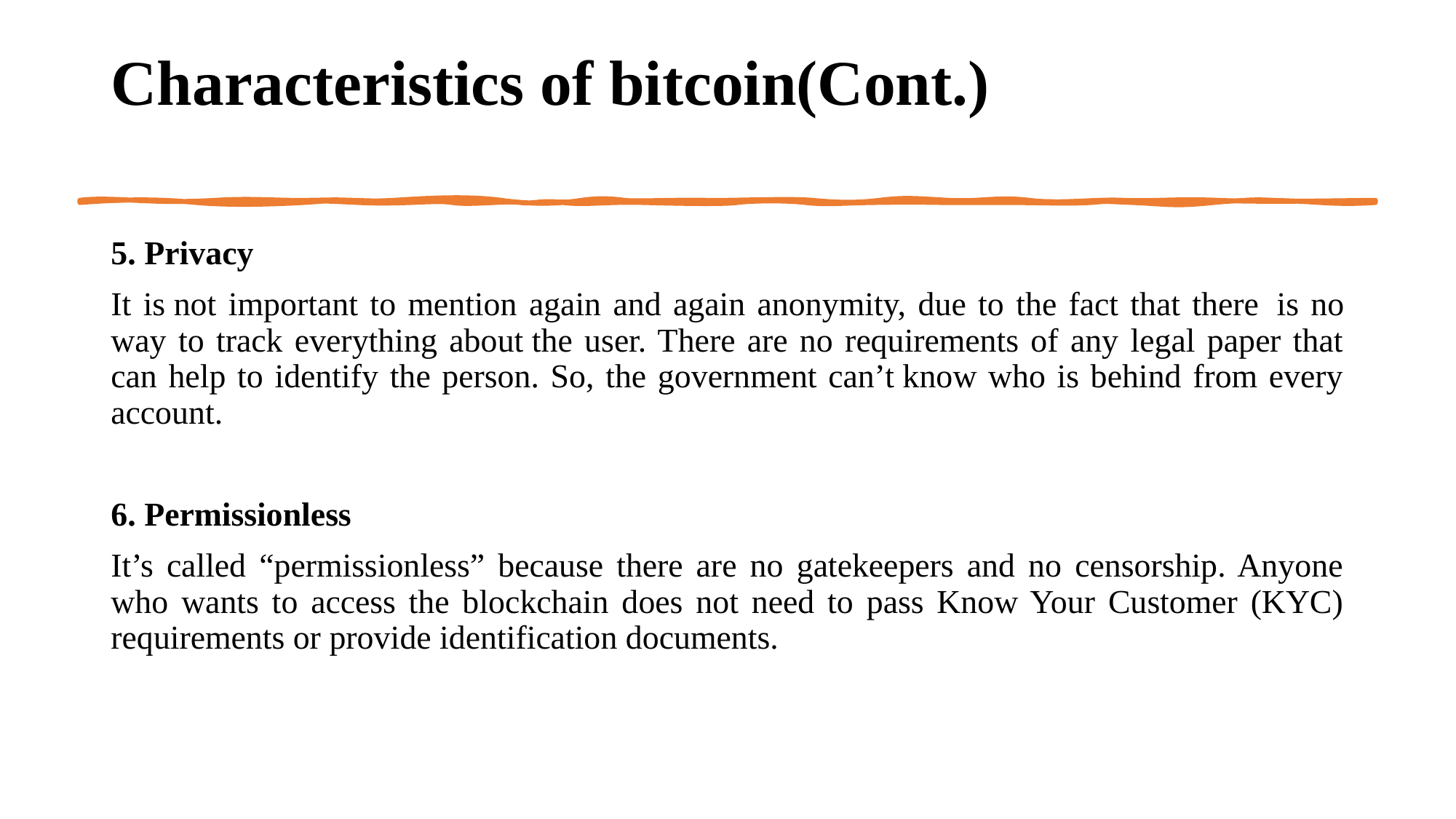

# Characteristics of bitcoin(Cont.)

5. Privacy
It is not important to mention again and again anonymity, due to the fact that there  is no way to track everything about the user. There are no requirements of any legal paper that can help to identify the person. So, the government can’t know who is behind from every account.

6. Permissionless
It’s called “permissionless” because there are no gatekeepers and no censorship. Anyone who wants to access the blockchain does not need to pass Know Your Customer (KYC) requirements or provide identification documents.